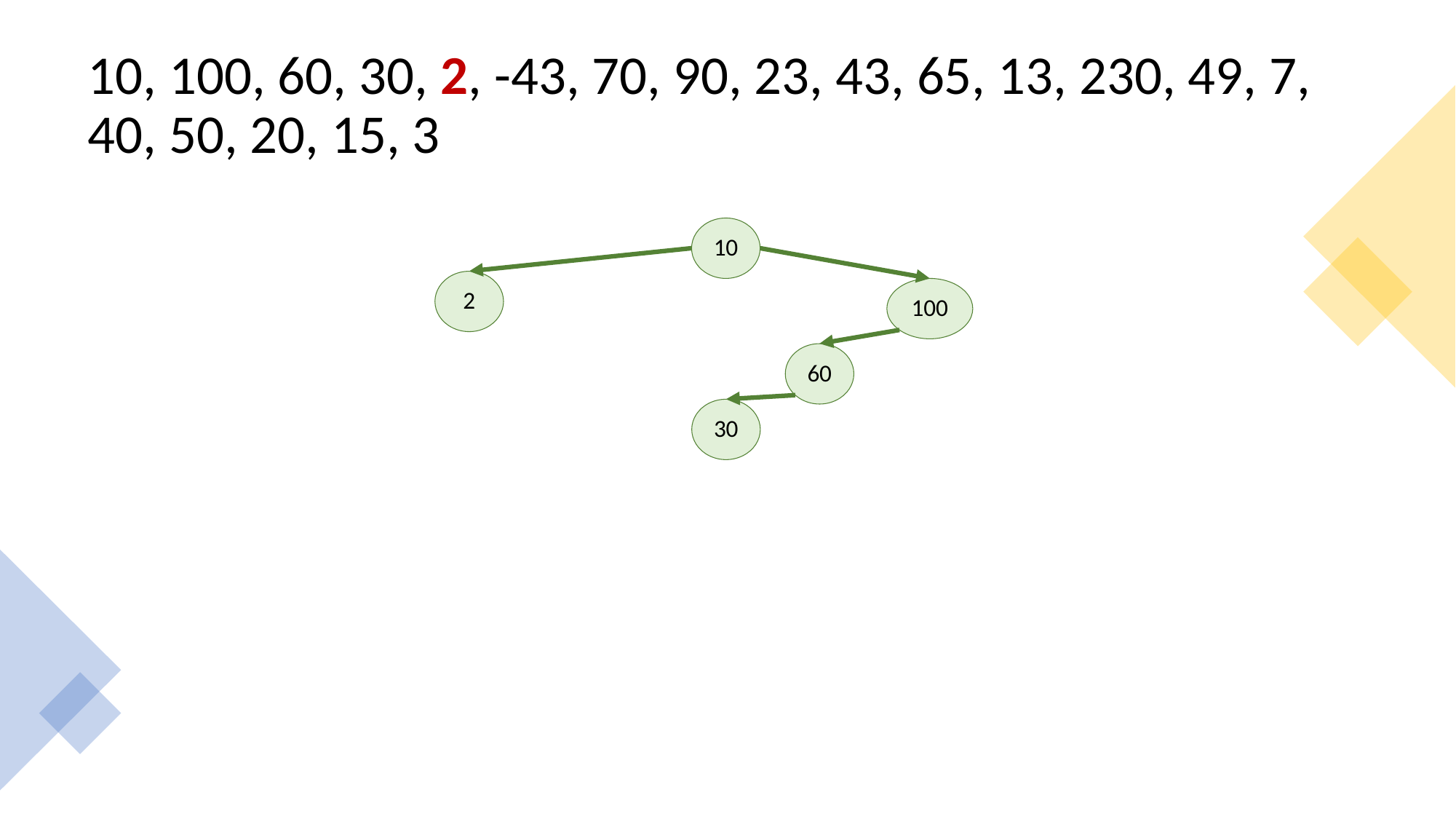

# 10, 100, 60, 30, 2, -43, 70, 90, 23, 43, 65, 13, 230, 49, 7, 40, 50, 20, 15, 3

10
2
100
60
30